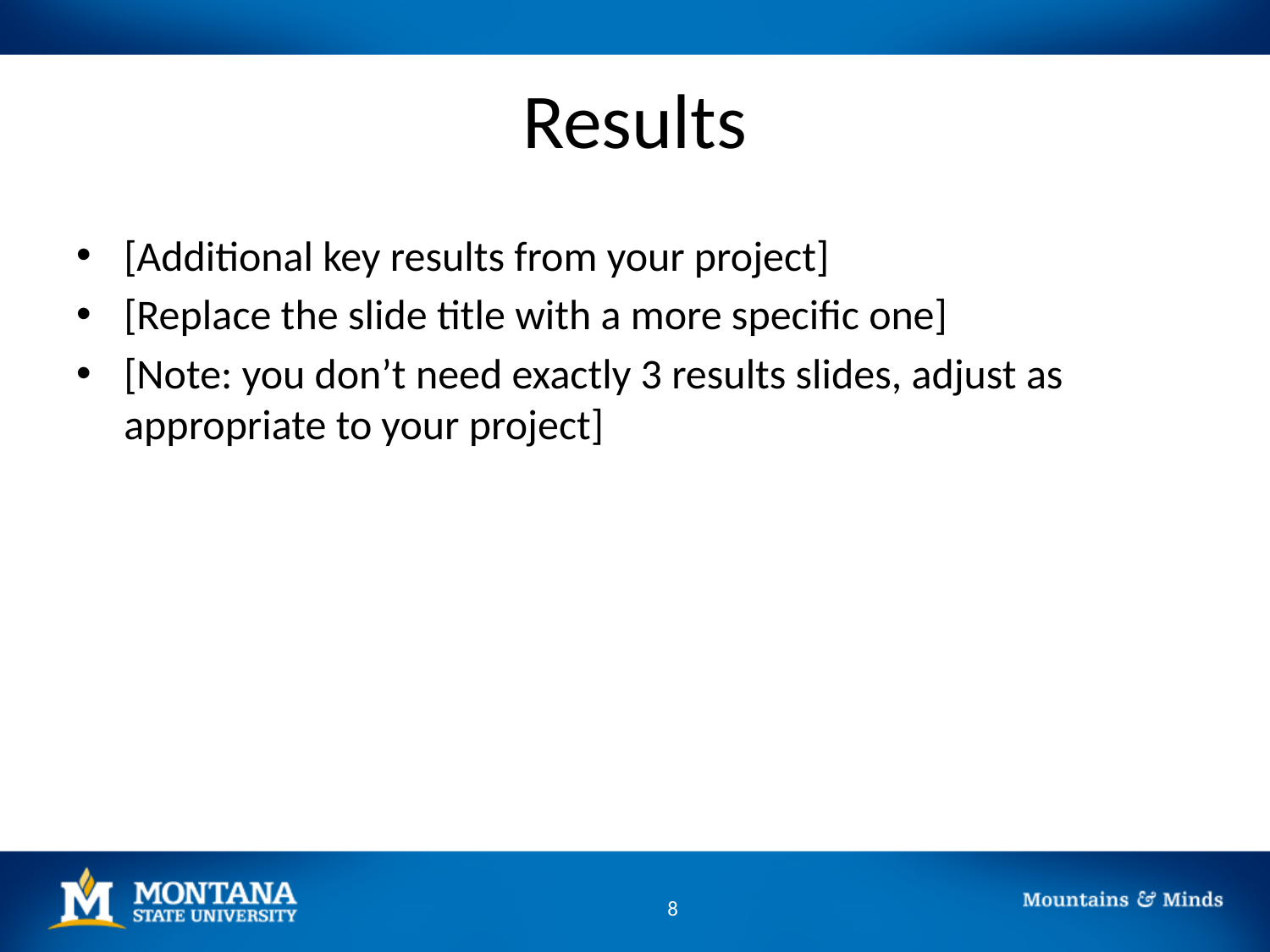

# Results
[Additional key results from your project]
[Replace the slide title with a more specific one]
[Note: you don’t need exactly 3 results slides, adjust as appropriate to your project]

8